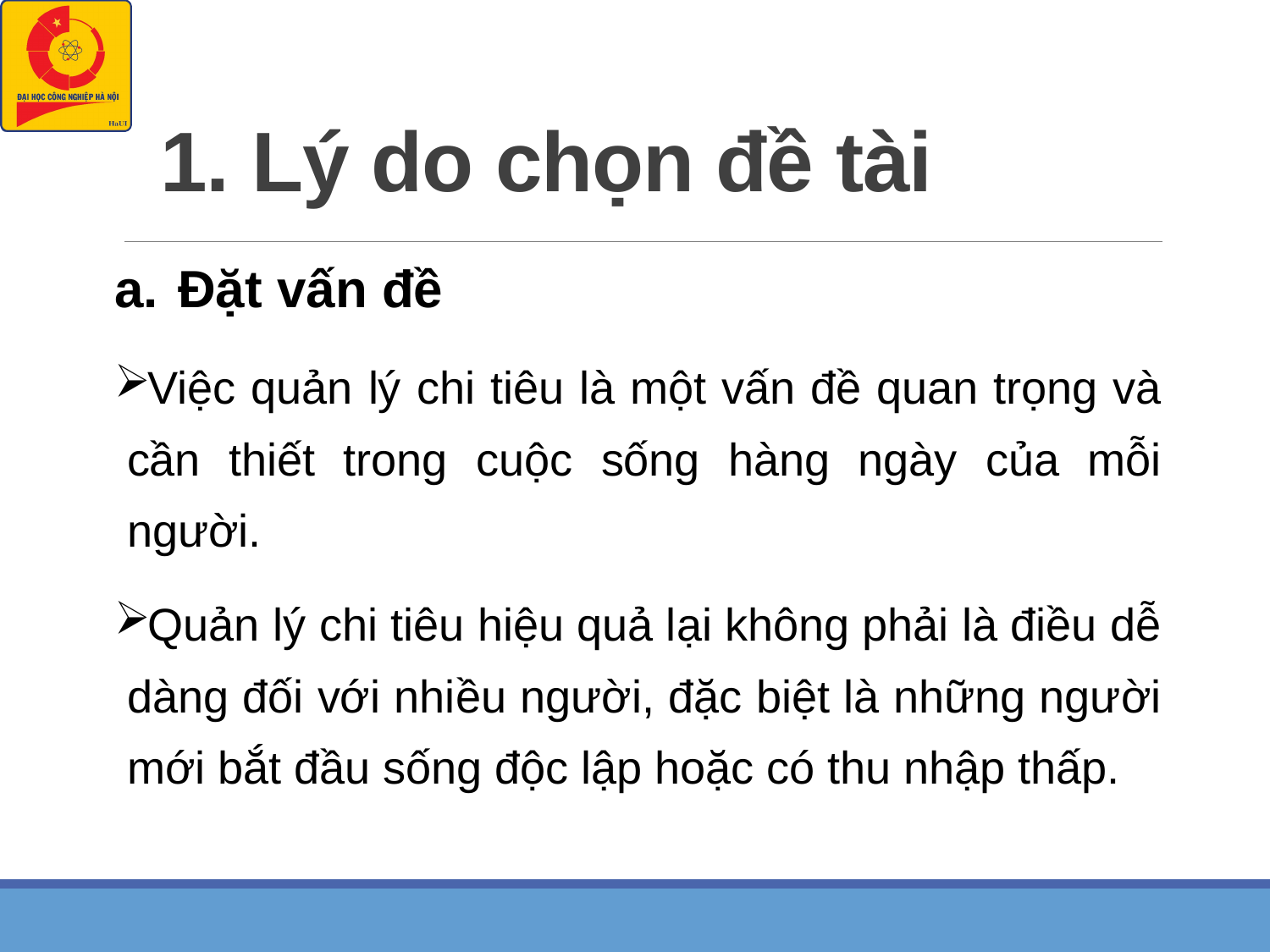

# 1. Lý do chọn đề tài
Đặt vấn đề
Việc quản lý chi tiêu là một vấn đề quan trọng và cần thiết trong cuộc sống hàng ngày của mỗi người.
Quản lý chi tiêu hiệu quả lại không phải là điều dễ dàng đối với nhiều người, đặc biệt là những người mới bắt đầu sống độc lập hoặc có thu nhập thấp.